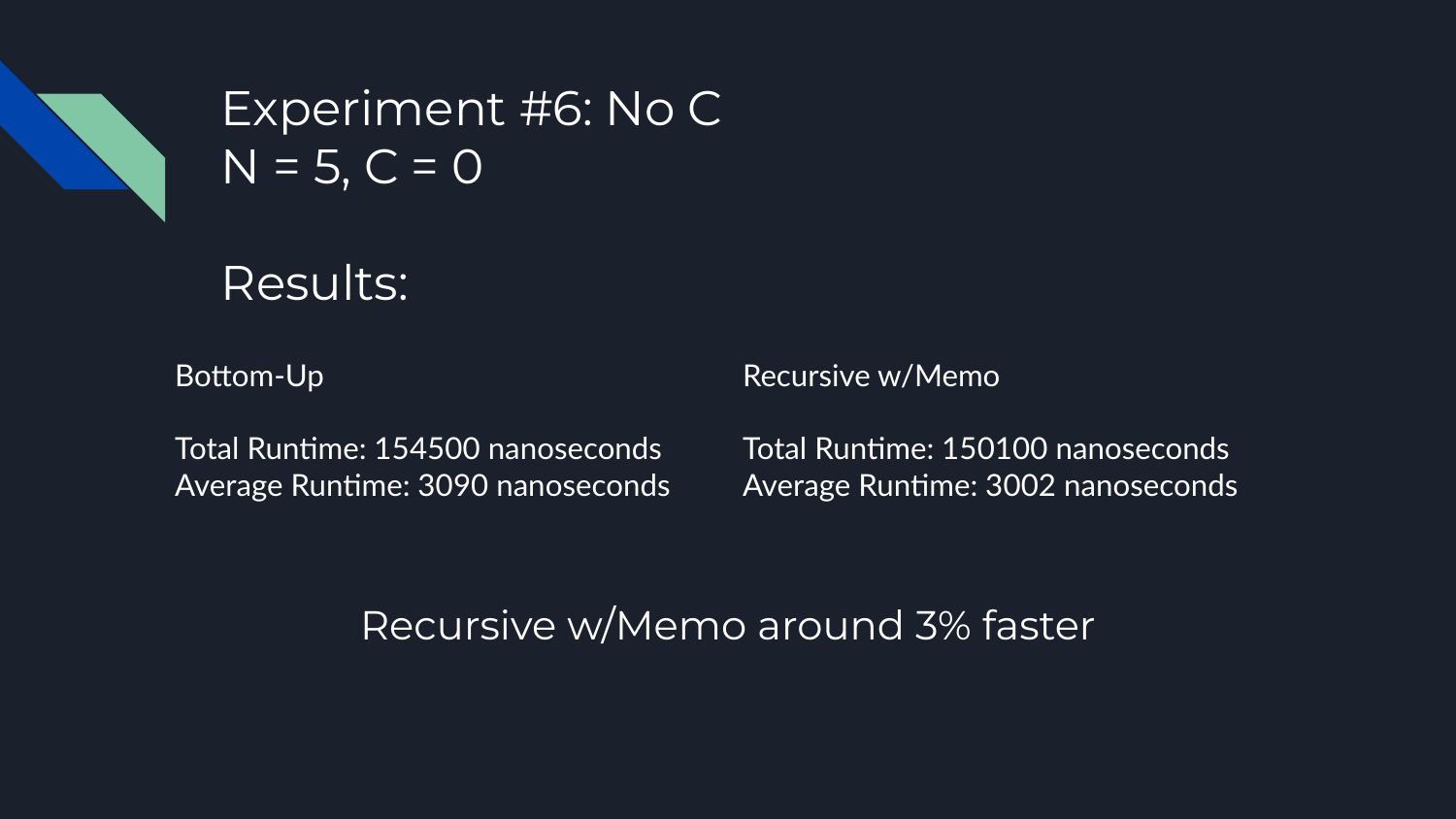

# Experiment #6: No C
N = 5, C = 0

Results:
Bottom-Up

Total Runtime: 154500 nanoseconds
Average Runtime: 3090 nanoseconds

Recursive w/Memo

Total Runtime: 150100 nanoseconds
Average Runtime: 3002 nanoseconds

Recursive w/Memo around 3% faster